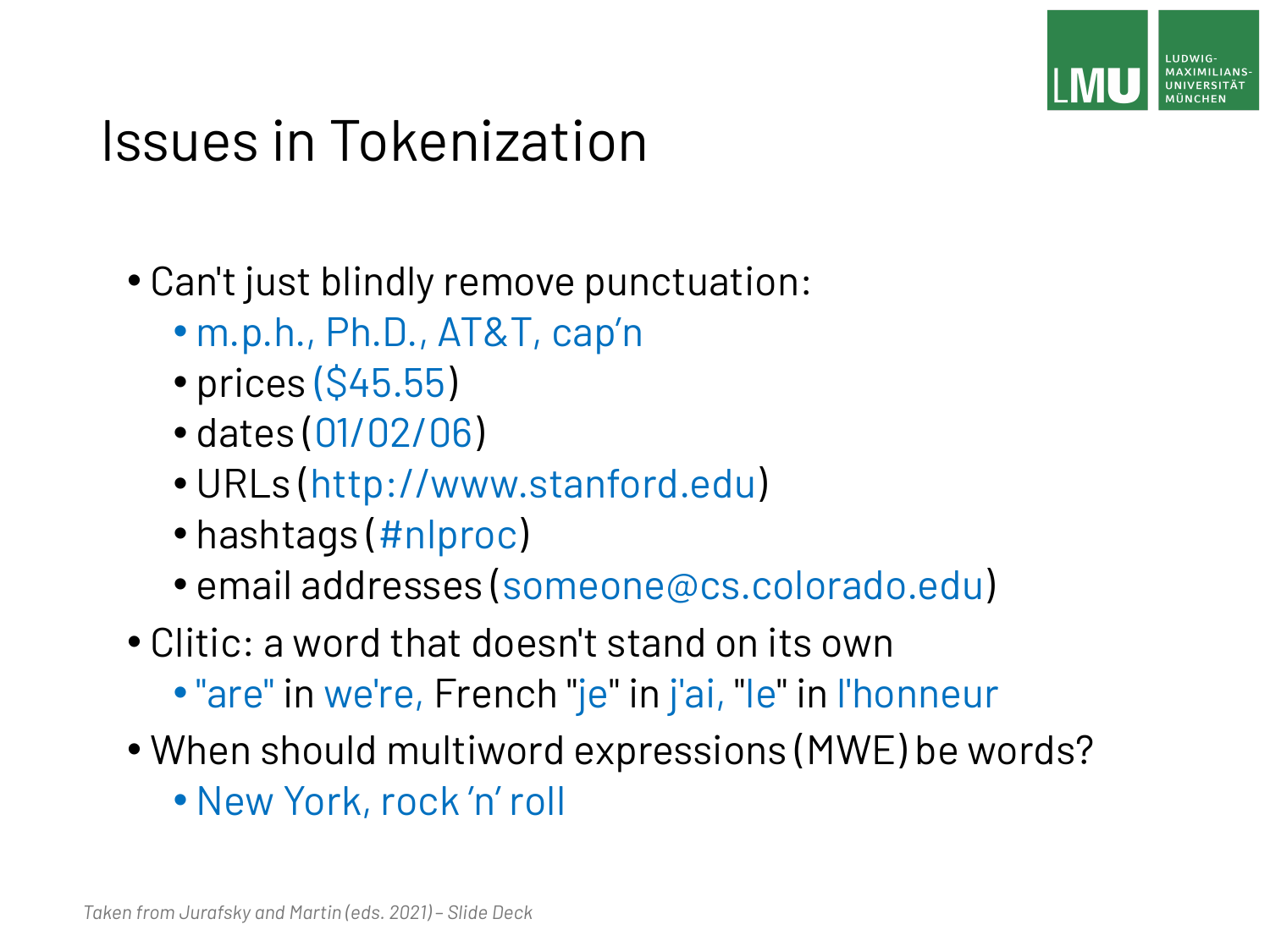

# Issues in Tokenization
Can't just blindly remove punctuation:
m.p.h., Ph.D., AT&T, cap’n
prices ($45.55)
dates (01/02/06)
URLs (http://www.stanford.edu)
hashtags (#nlproc)
email addresses (someone@cs.colorado.edu)
Clitic: a word that doesn't stand on its own
"are" in we're, French "je" in j'ai, "le" in l'honneur
When should multiword expressions (MWE) be words?
New York, rock ’n’ roll

Taken from Jurafsky and Martin (eds. 2021) – Slide Deck